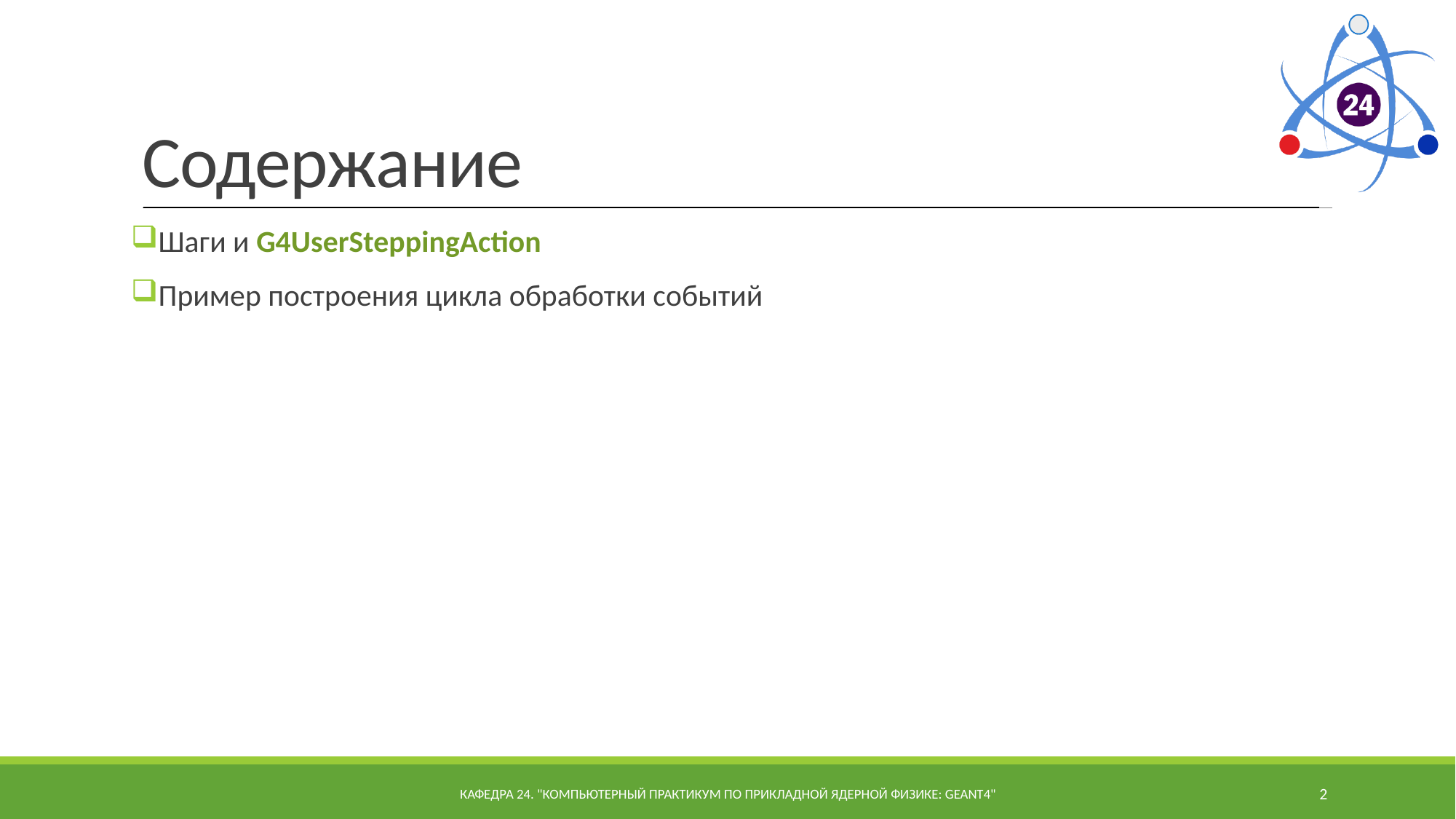

# Содержание
Шаги и G4UserSteppingAction
Пример построения цикла обработки событий
Кафедра 24. "Компьютерный практикум по прикладной ядерной физике: Geant4"
2